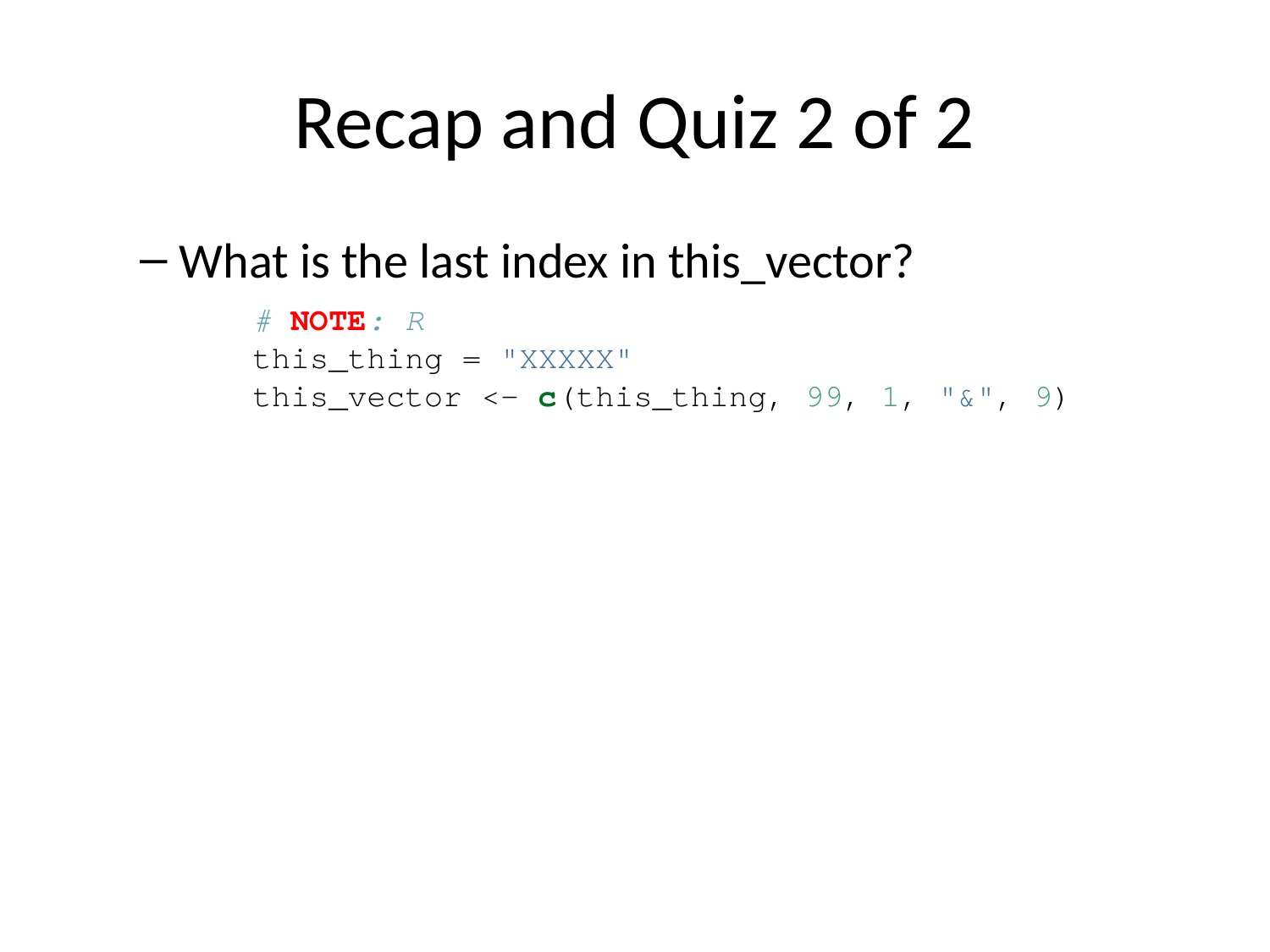

# Recap and Quiz 2 of 2
What is the last index in this_vector?
# NOTE: R this_thing = "XXXXX" this_vector <- c(this_thing, 99, 1, "&", 9)